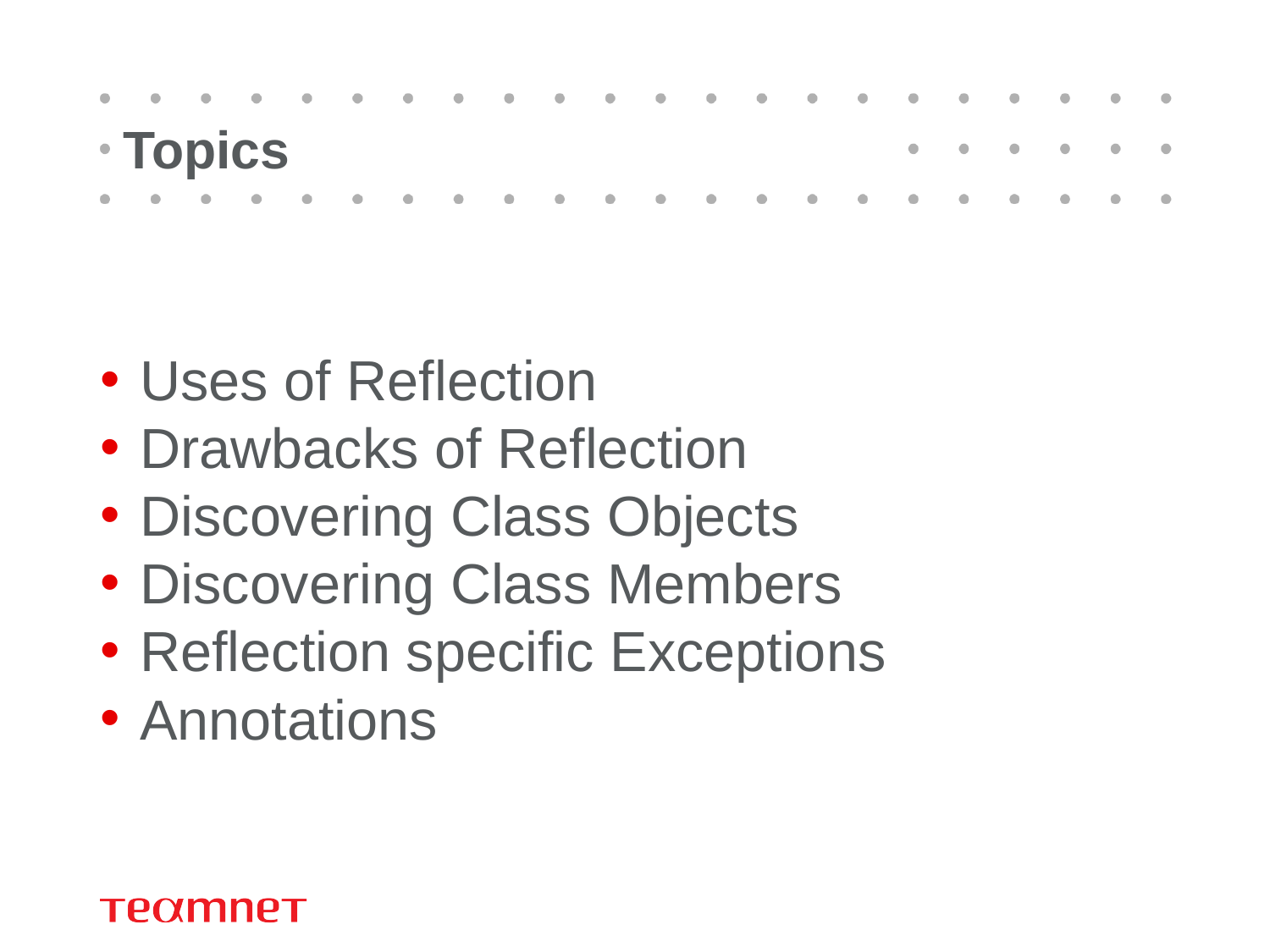

# Topics
Uses of Reflection
Drawbacks of Reflection
Discovering Class Objects
Discovering Class Members
Reflection specific Exceptions
Annotations